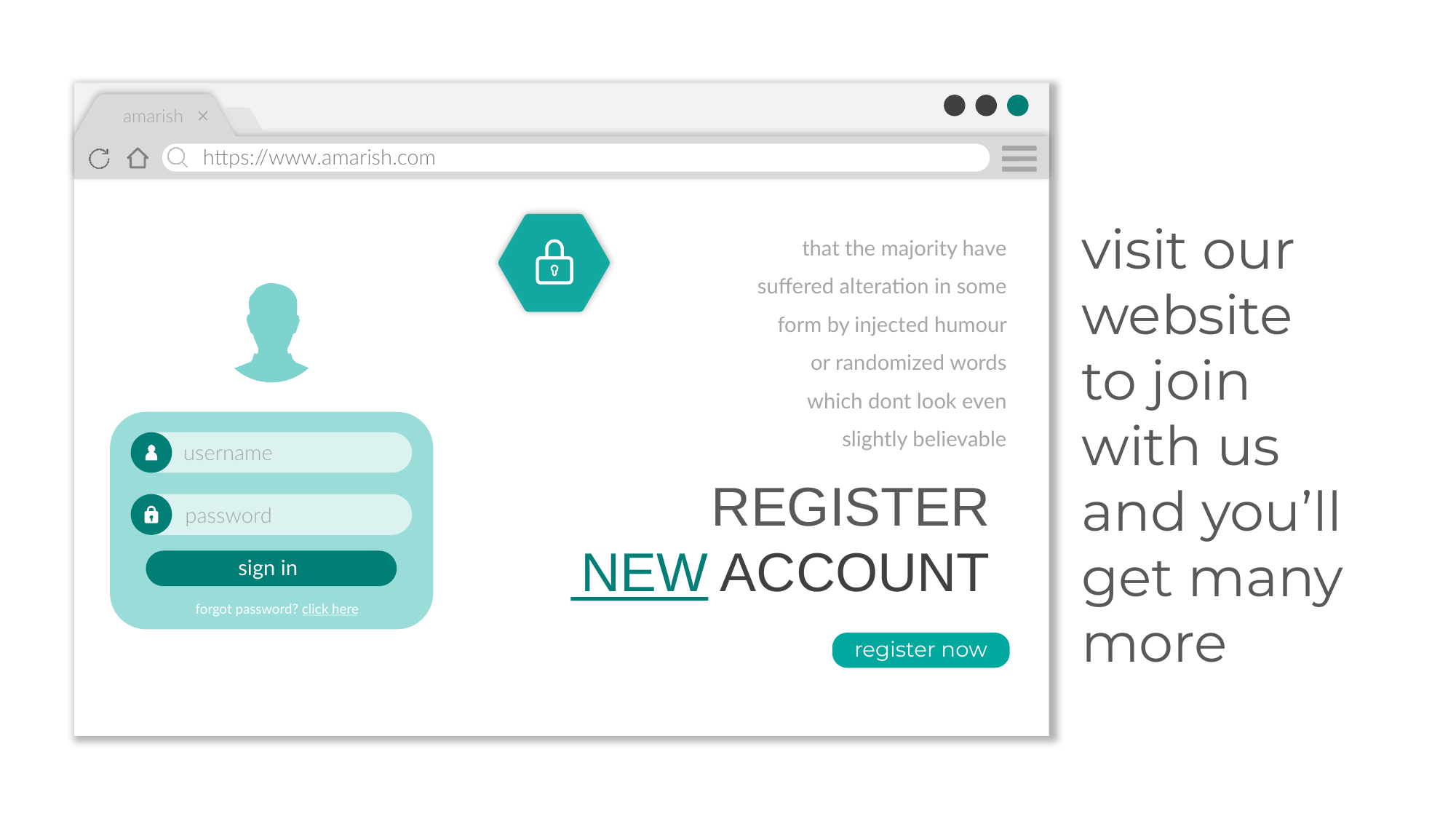

amarish

https://www.amarish.com

visit our website
to join with us and you’ll get many more

that the majority have suffered alteration in some form by injected humour or randomized words which dont look even slightly believable

username

password

sign in

forgot password? click here

REGISTER
NEW ACCOUNT

register now